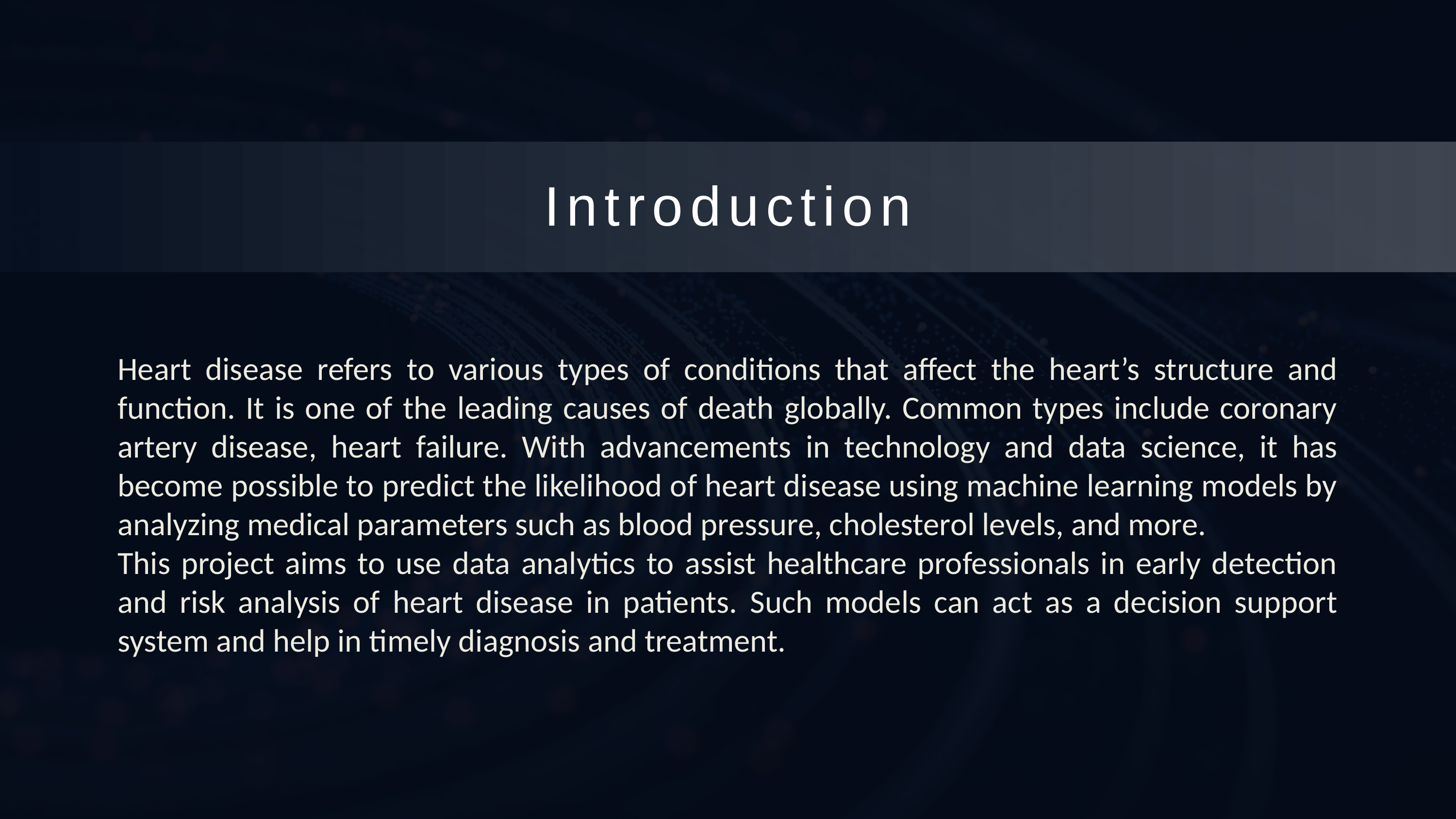

Introduction
Heart disease refers to various types of conditions that affect the heart’s structure and function. It is one of the leading causes of death globally. Common types include coronary artery disease, heart failure. With advancements in technology and data science, it has become possible to predict the likelihood of heart disease using machine learning models by analyzing medical parameters such as blood pressure, cholesterol levels, and more.
This project aims to use data analytics to assist healthcare professionals in early detection and risk analysis of heart disease in patients. Such models can act as a decision support system and help in timely diagnosis and treatment.